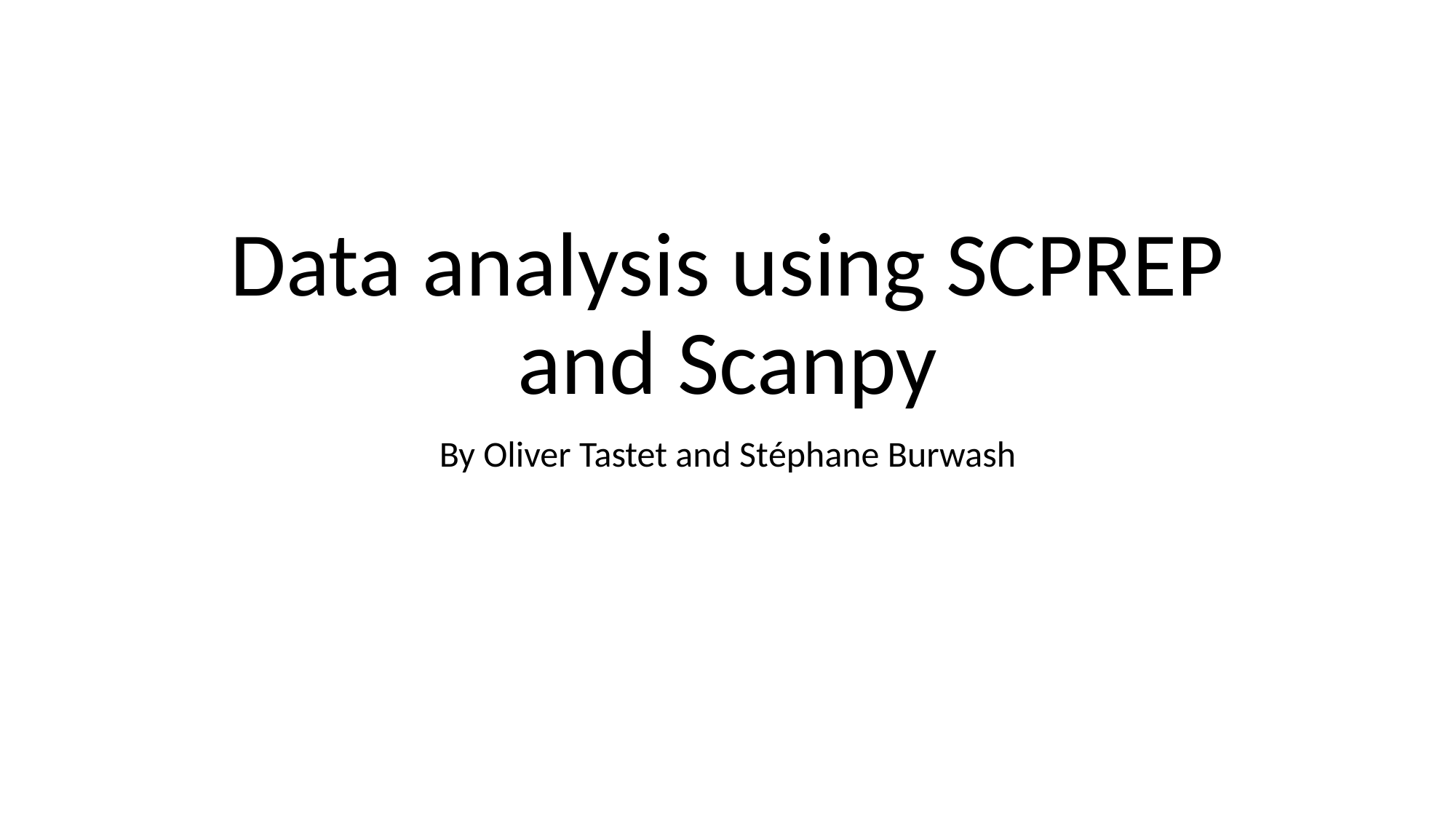

# Data analysis using SCPREP and Scanpy
By Oliver Tastet and Stéphane Burwash